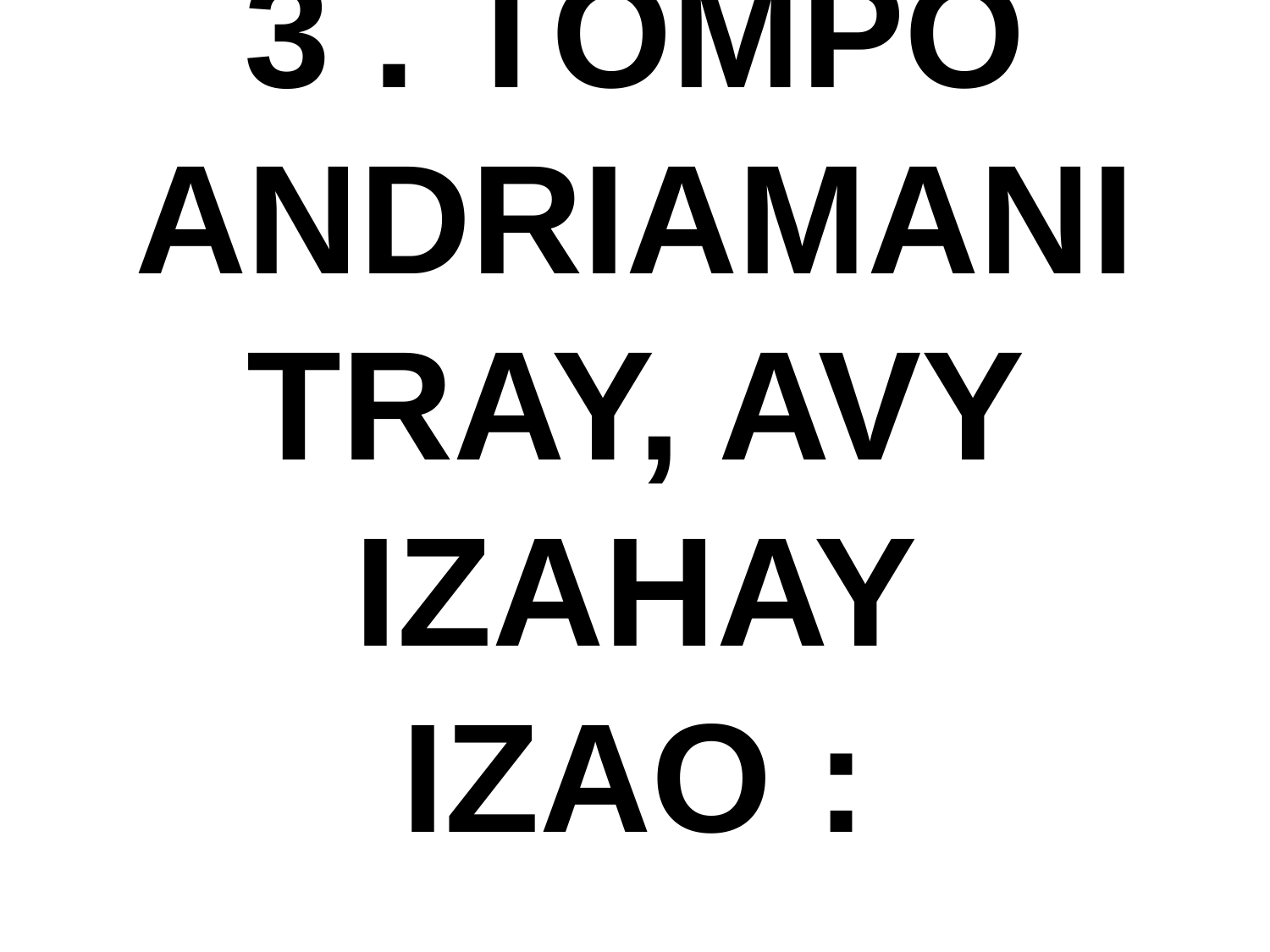

# 3 . TOMPO ANDRIAMANITRAY, AVY IZAHAY IZAO :